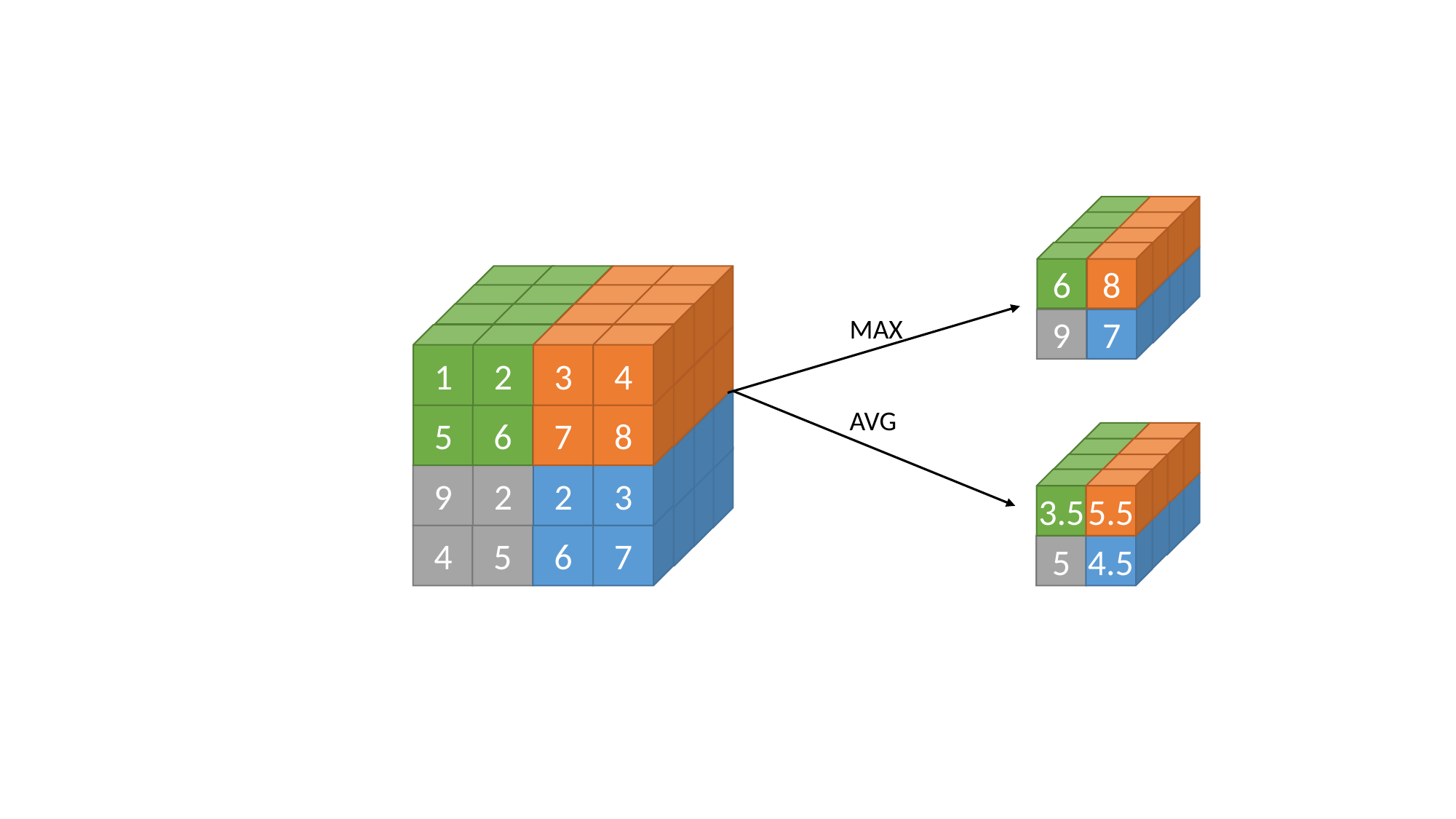

6
8

9
7

1
2
3
4

5
6
7
8

9
2
2
3

4
5
6
7
MAX
AVG

3.5
5.5

5
4.5